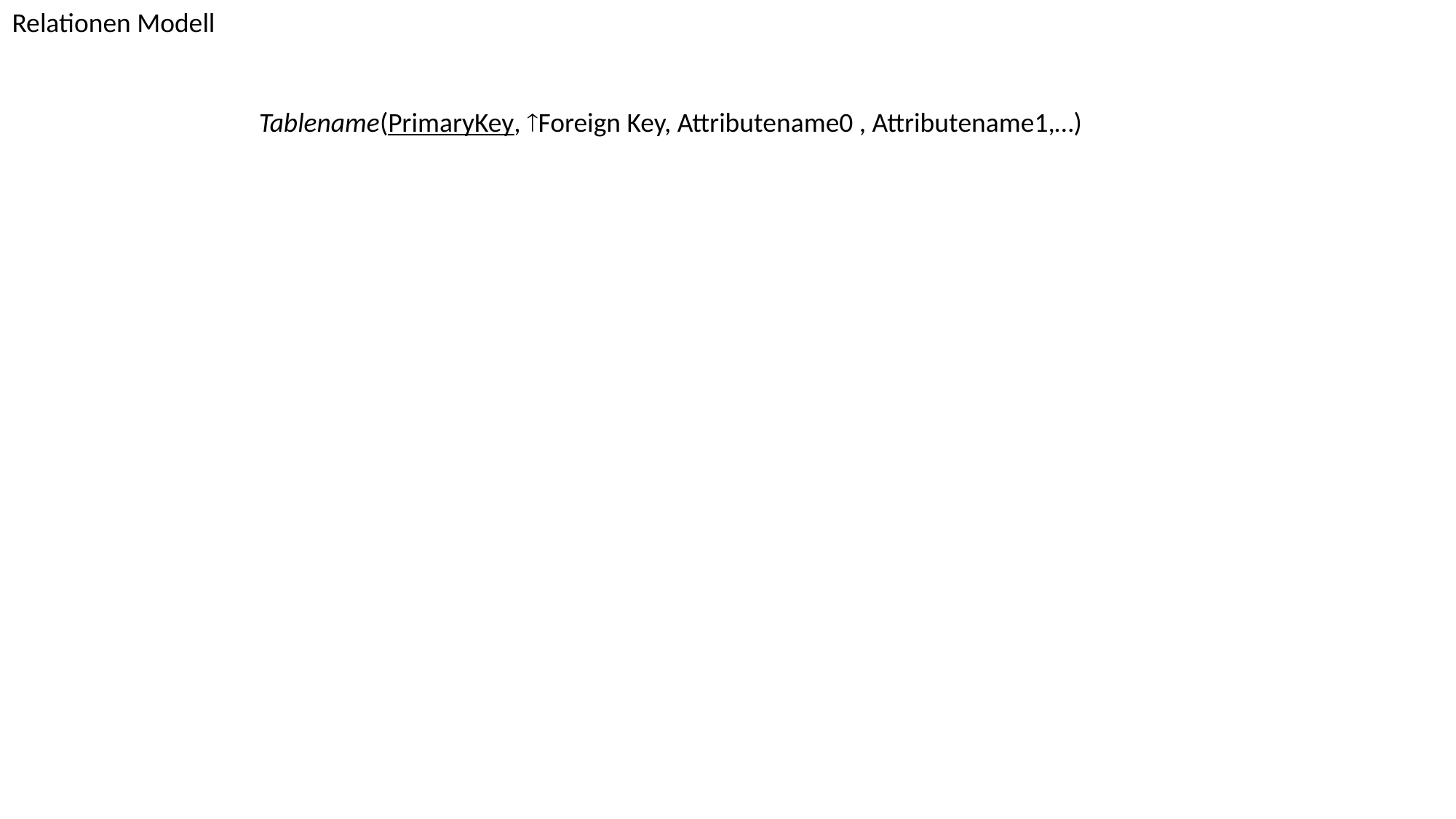

Relationen Modell
Tablename(PrimaryKey, ↑Foreign Key, Attributename0 , Attributename1,…)